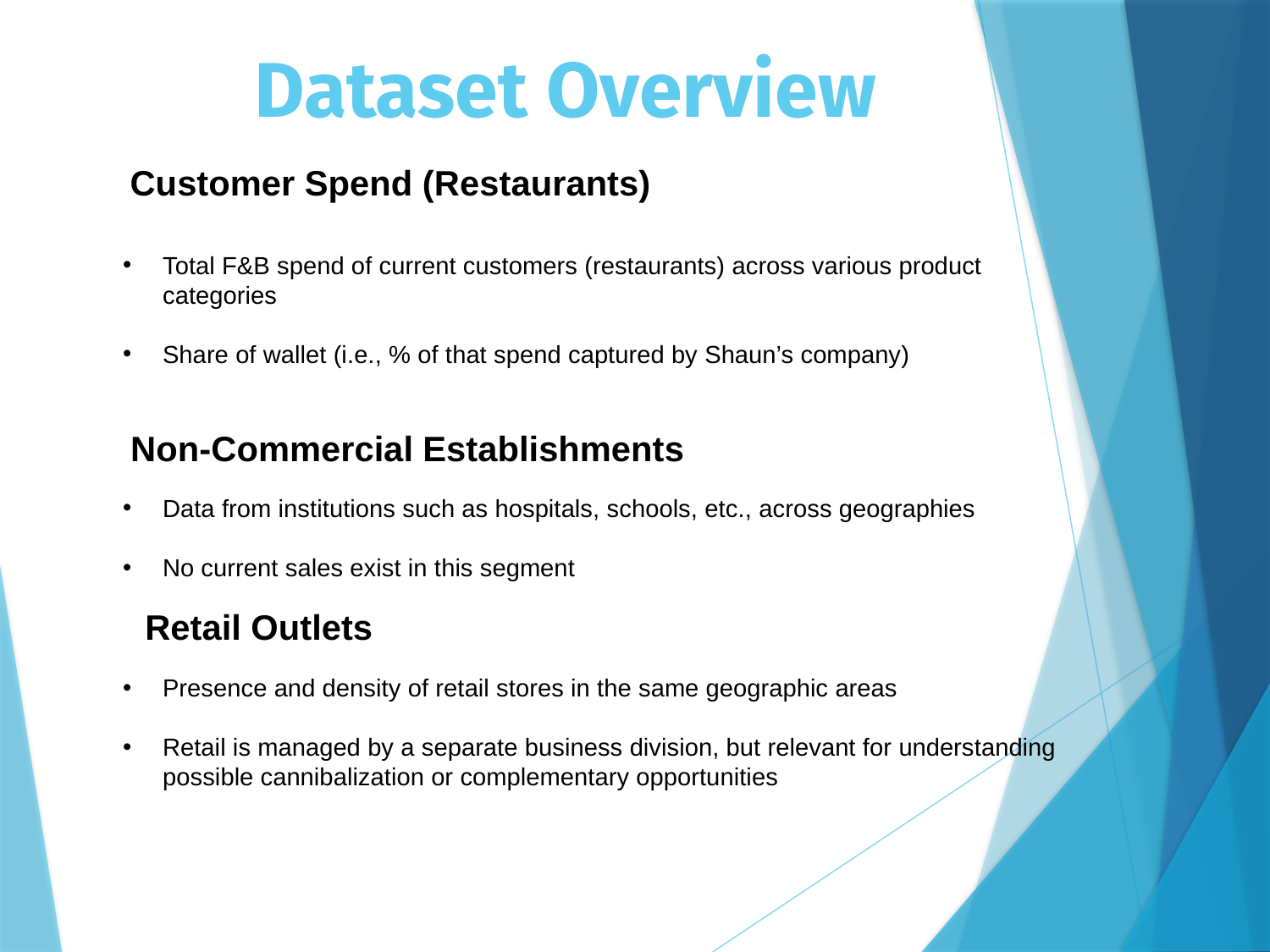

Dataset Overview
         Customer Spend (Restaurants)
Total F&B spend of current customers (restaurants) across various product categories
Share of wallet (i.e., % of that spend captured by Shaun’s company)

      Non-Commercial Establishments
Data from institutions such as hospitals, schools, etc., across geographies
No current sales exist in this segment
    Retail Outlets
Presence and density of retail stores in the same geographic areas
Retail is managed by a separate business division, but relevant for understanding possible cannibalization or complementary opportunities